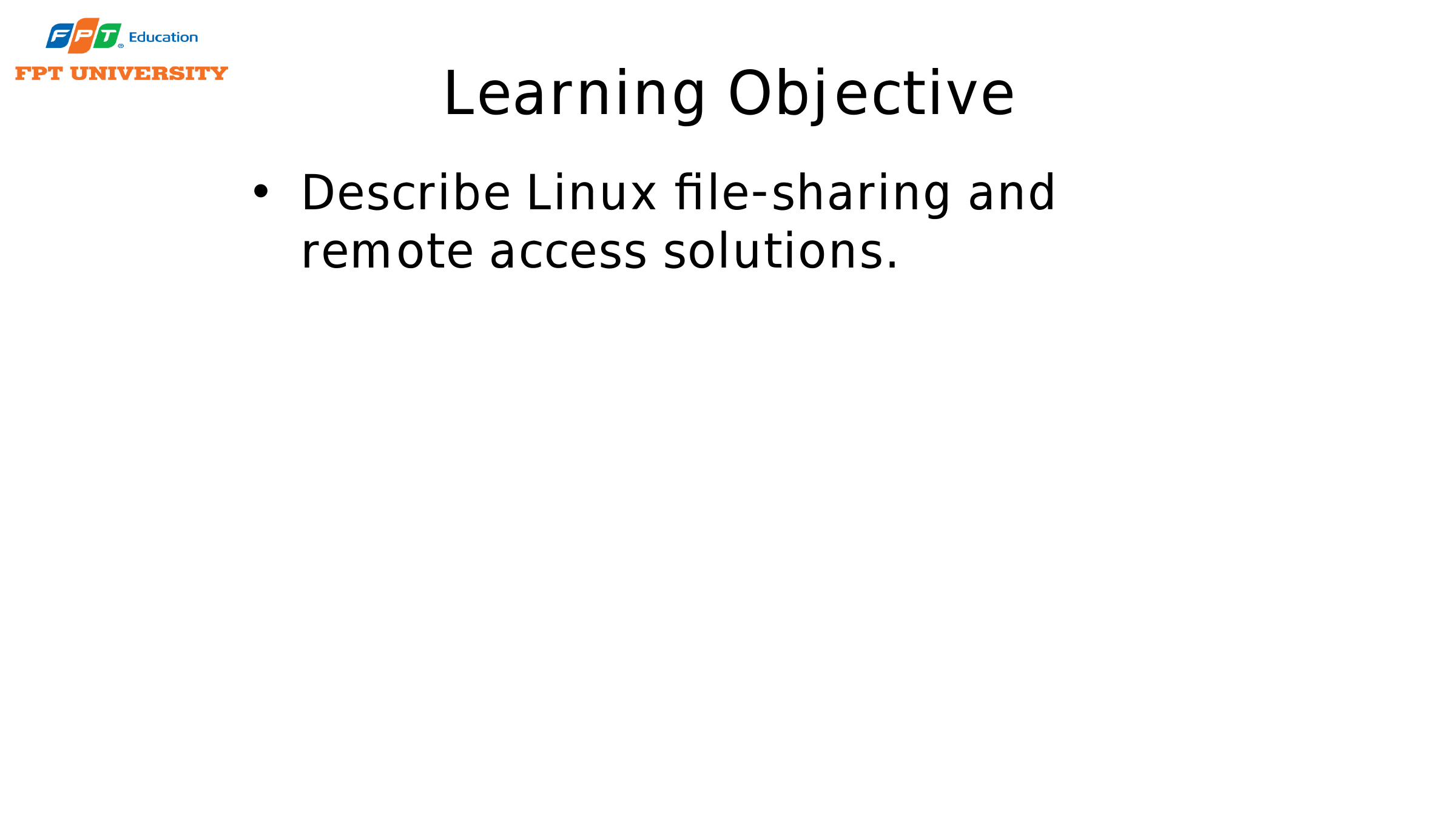

# Learning Objective
Describe Linux file-sharing and remote access solutions.